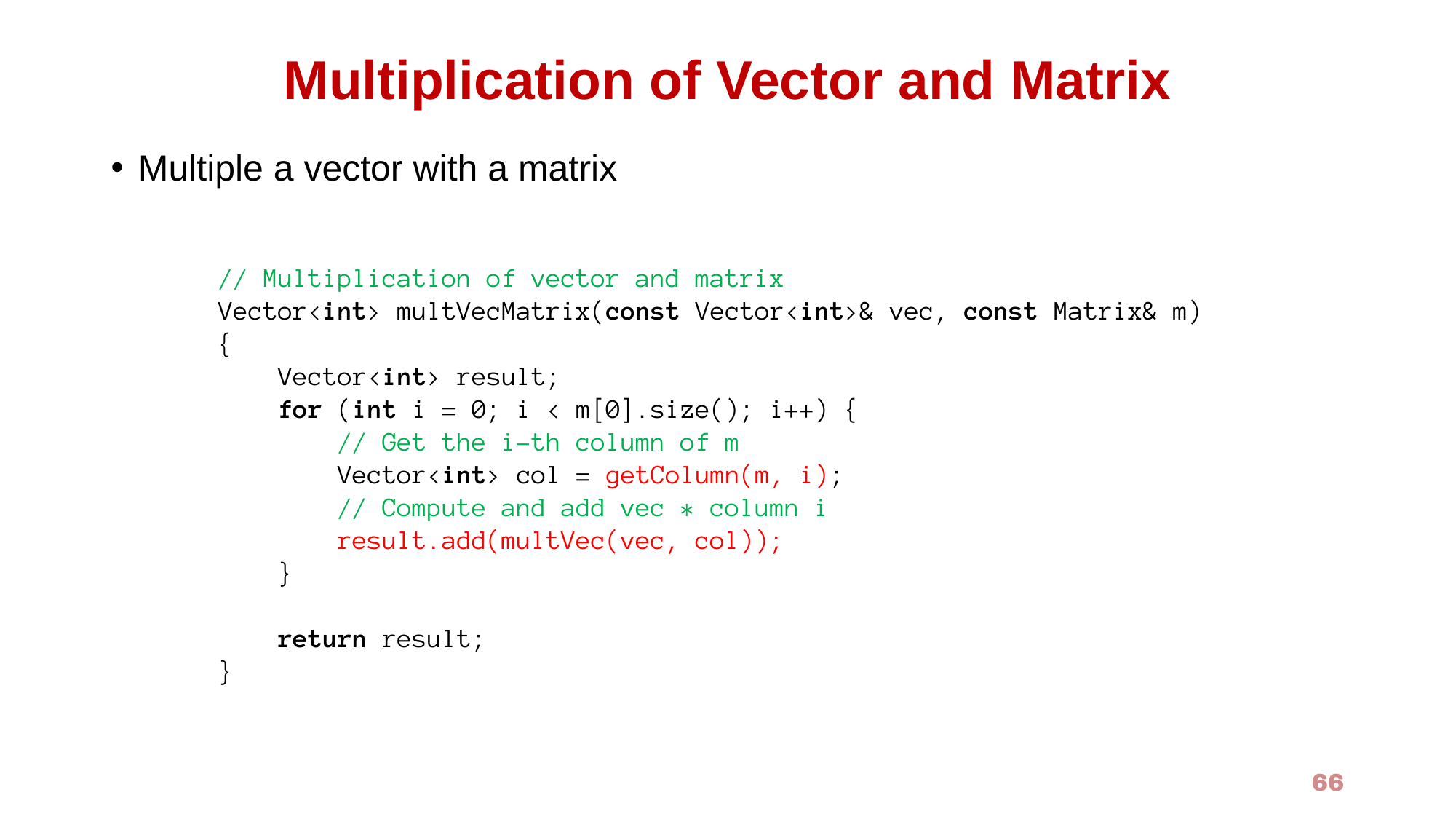

# Multiplication of Vector and Matrix
Multiple a vector with a matrix
// Multiplication of vector and matrix
Vector<int> multVecMatrix(const Vector<int>& vec, const Matrix& m)
{
    Vector<int> result;
    for (int i = 0; i < m[0].size(); i++) {
        // Get the i-th column of m
        Vector<int> col = getColumn(m, i);
        // Compute and add vec * column i
        result.add(multVec(vec, col));
    }

    return result;
}
66